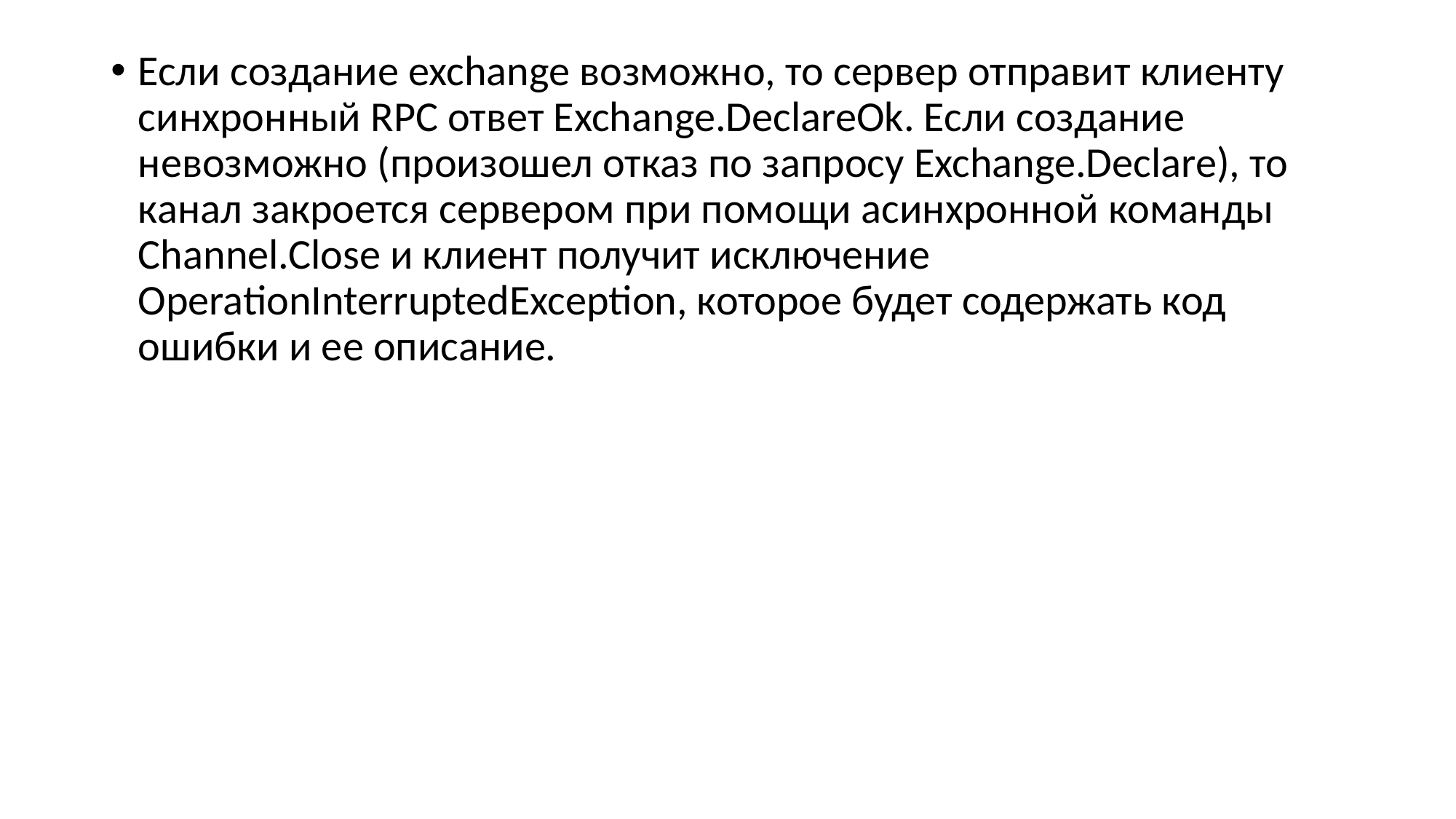

#
Если создание exchange возможно, то сервер отправит клиенту синхронный RPC ответ Exchange.DeclareOk. Если создание невозможно (произошел отказ по запросу Exchange.Declare), то канал закроется сервером при помощи асинхронной команды Channel.Close и клиент получит исключение OperationInterruptedException, которое будет содержать код ошибки и ее описание.